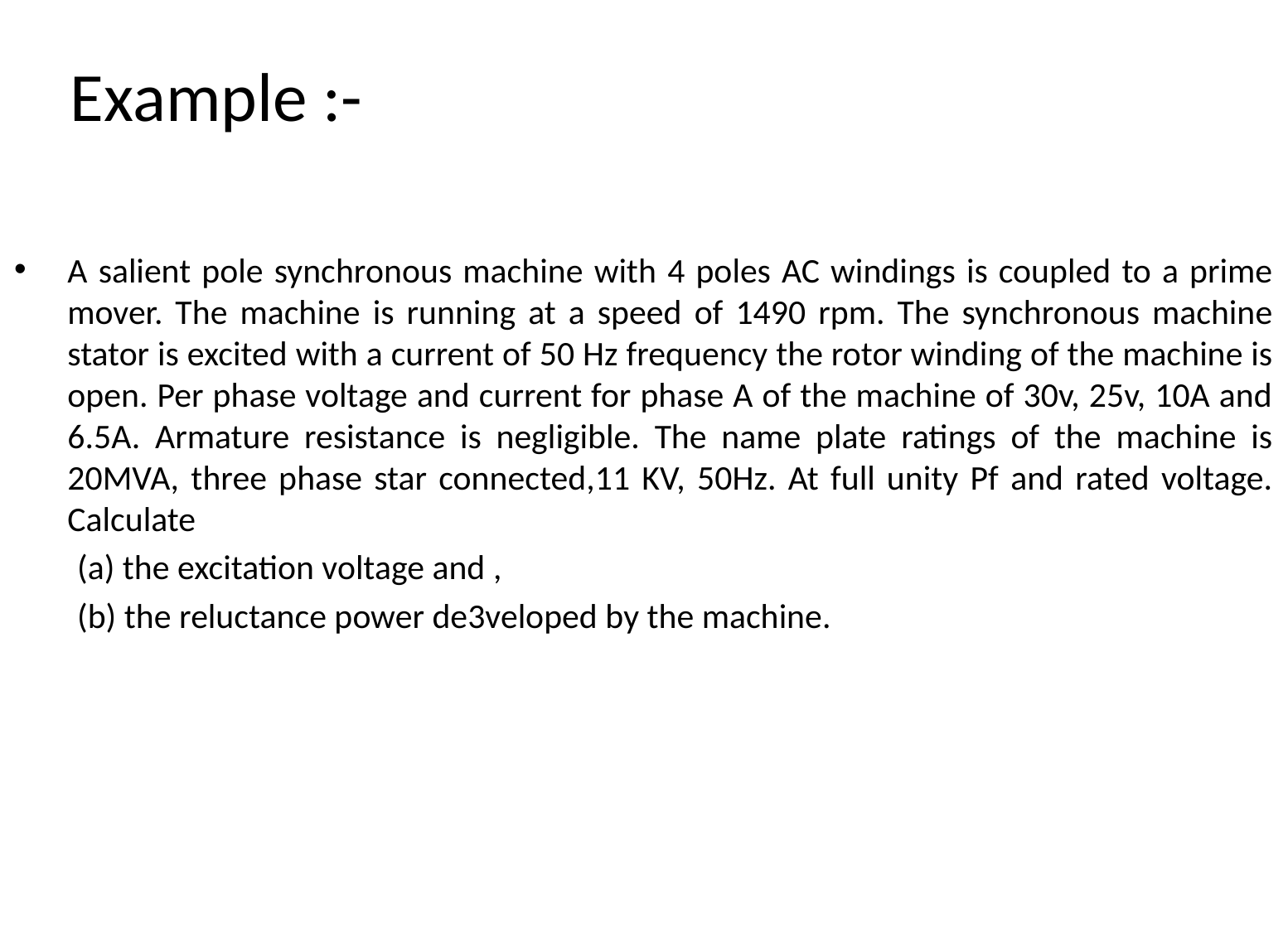

# Example :-
A salient pole synchronous machine with 4 poles AC windings is coupled to a prime mover. The machine is running at a speed of 1490 rpm. The synchronous machine stator is excited with a current of 50 Hz frequency the rotor winding of the machine is open. Per phase voltage and current for phase A of the machine of 30v, 25v, 10A and 6.5A. Armature resistance is negligible. The name plate ratings of the machine is 20MVA, three phase star connected,11 KV, 50Hz. At full unity Pf and rated voltage. Calculate
        (a) the excitation voltage and ,
        (b) the reluctance power de3veloped by the machine.